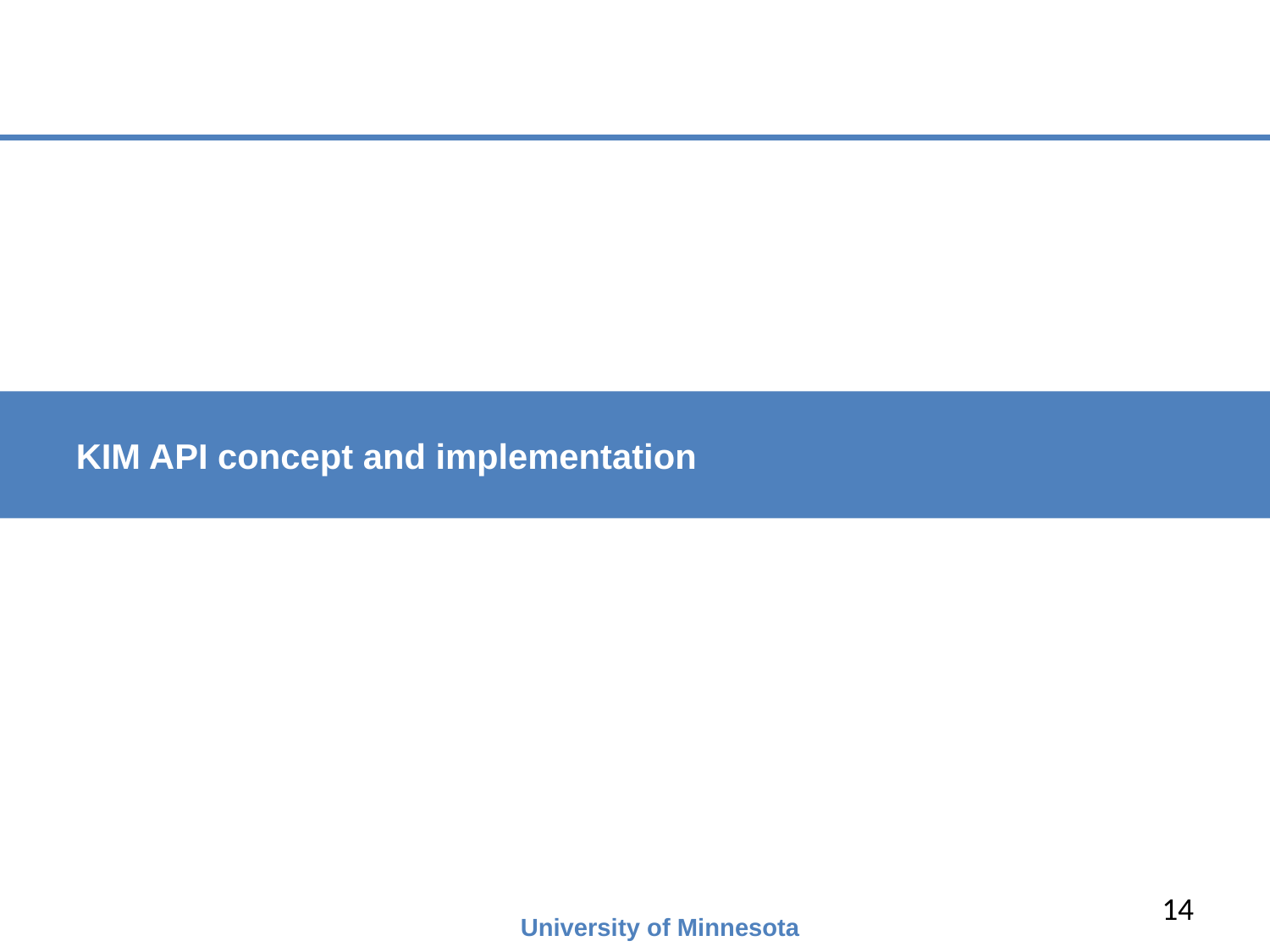

KIM API concept and implementation
14
University of Minnesota